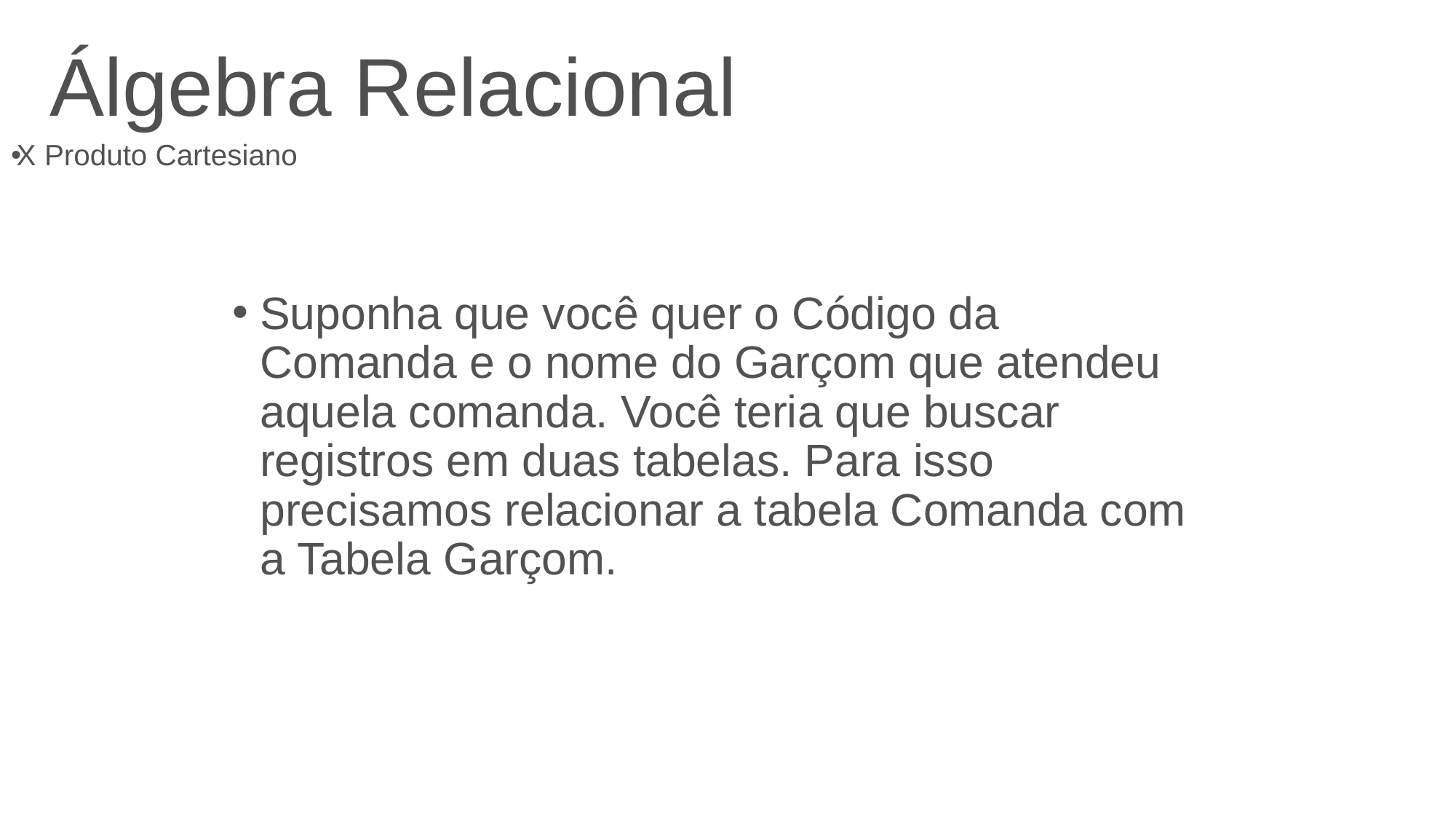

# Álgebra Relacional
X Produto Cartesiano
Suponha que você quer o Código da Comanda e o nome do Garçom que atendeu aquela comanda. Você teria que buscar registros em duas tabelas. Para isso precisamos relacionar a tabela Comanda com a Tabela Garçom.